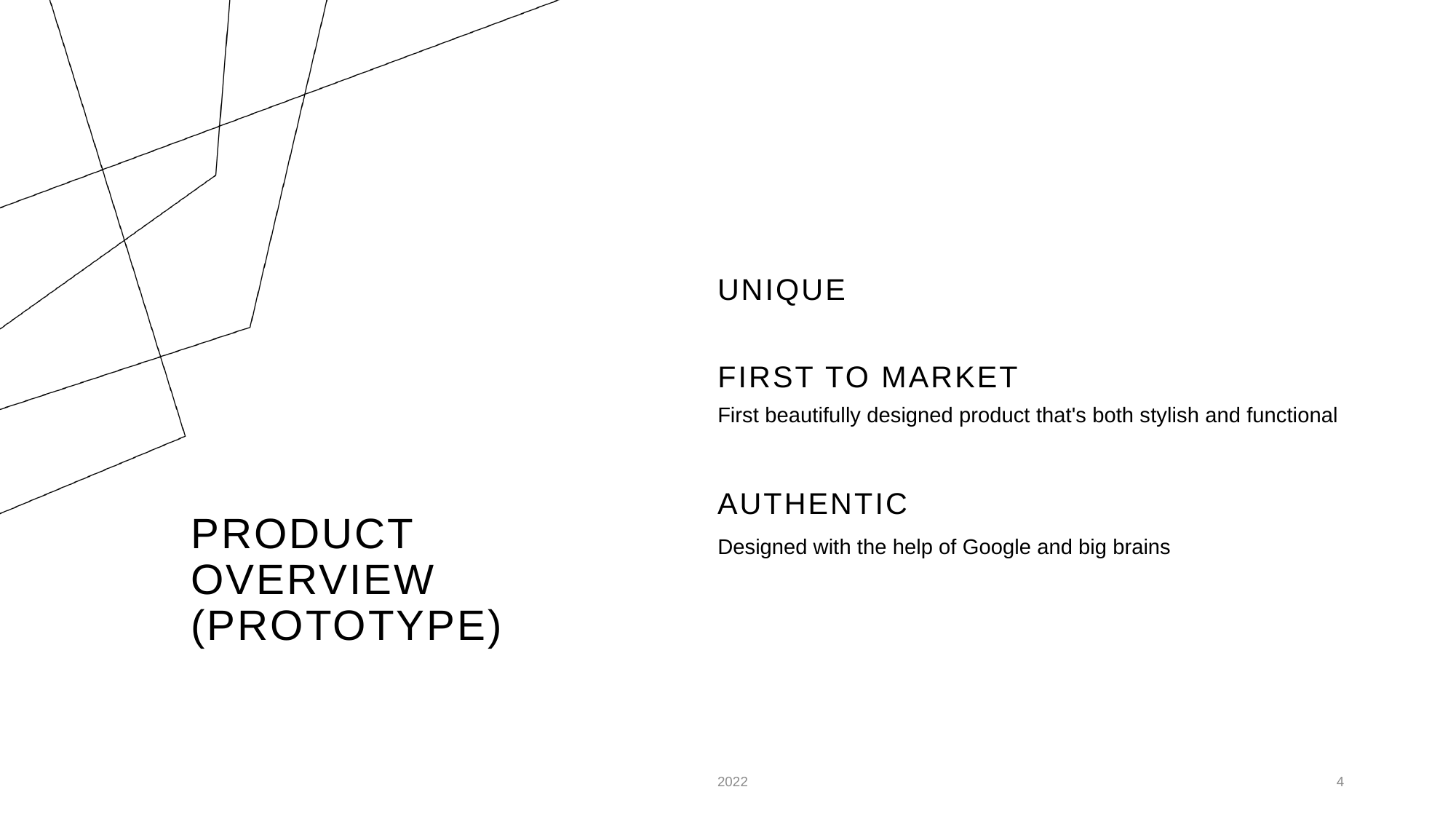

UNIQUE
FIRST TO MARKET
First beautifully designed product that's both stylish and functional
AUTHENTIC
# PRODUCT OVERVIEW (PROTOTYPE)
Designed with the help of Google and big brains
2022
4